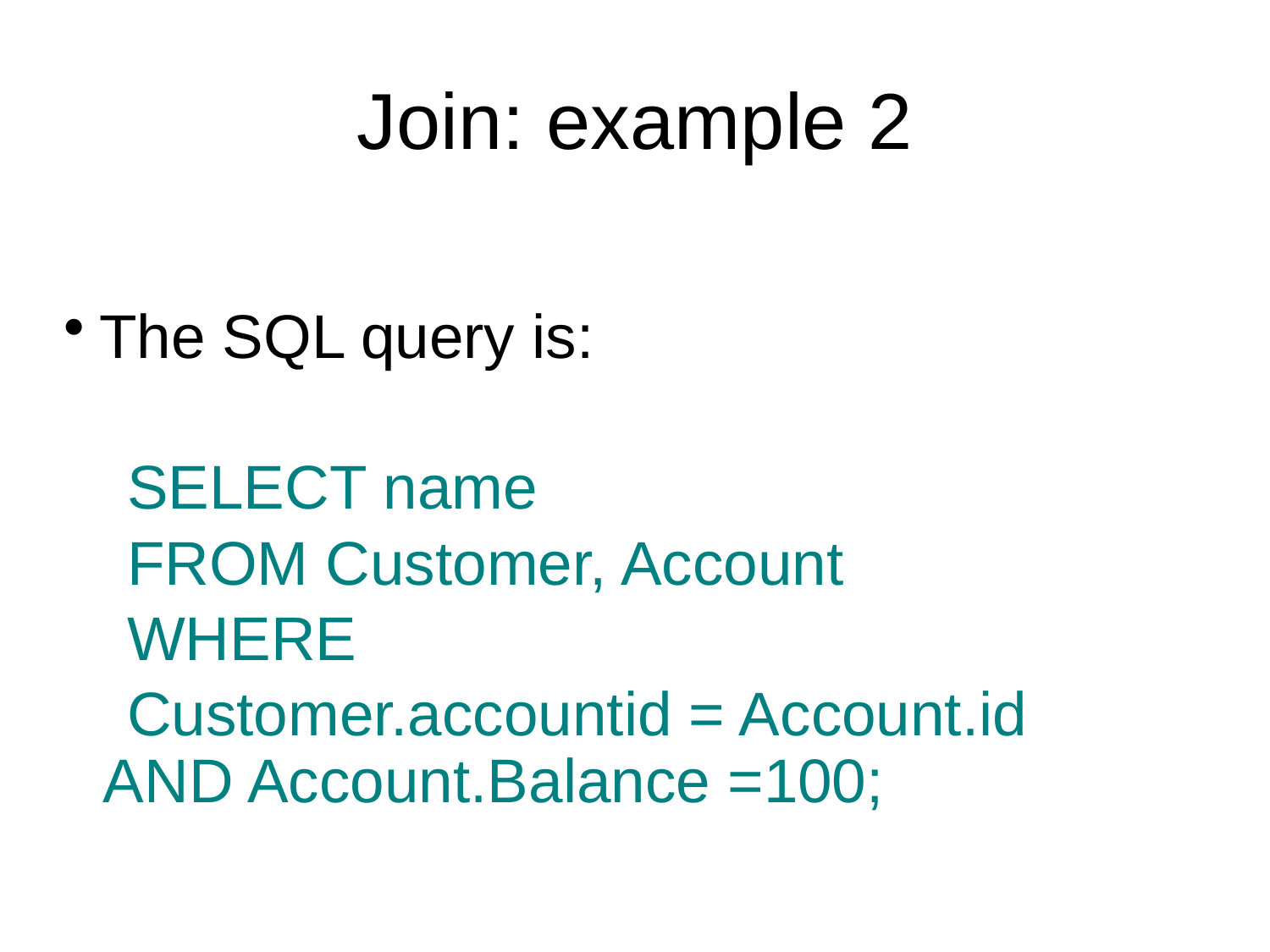

# Join: example 2

The SQL query is:

SELECT name
FROM Customer, Account
WHERE
Customer.accountid = Account.id    AND Account.Balance =100;